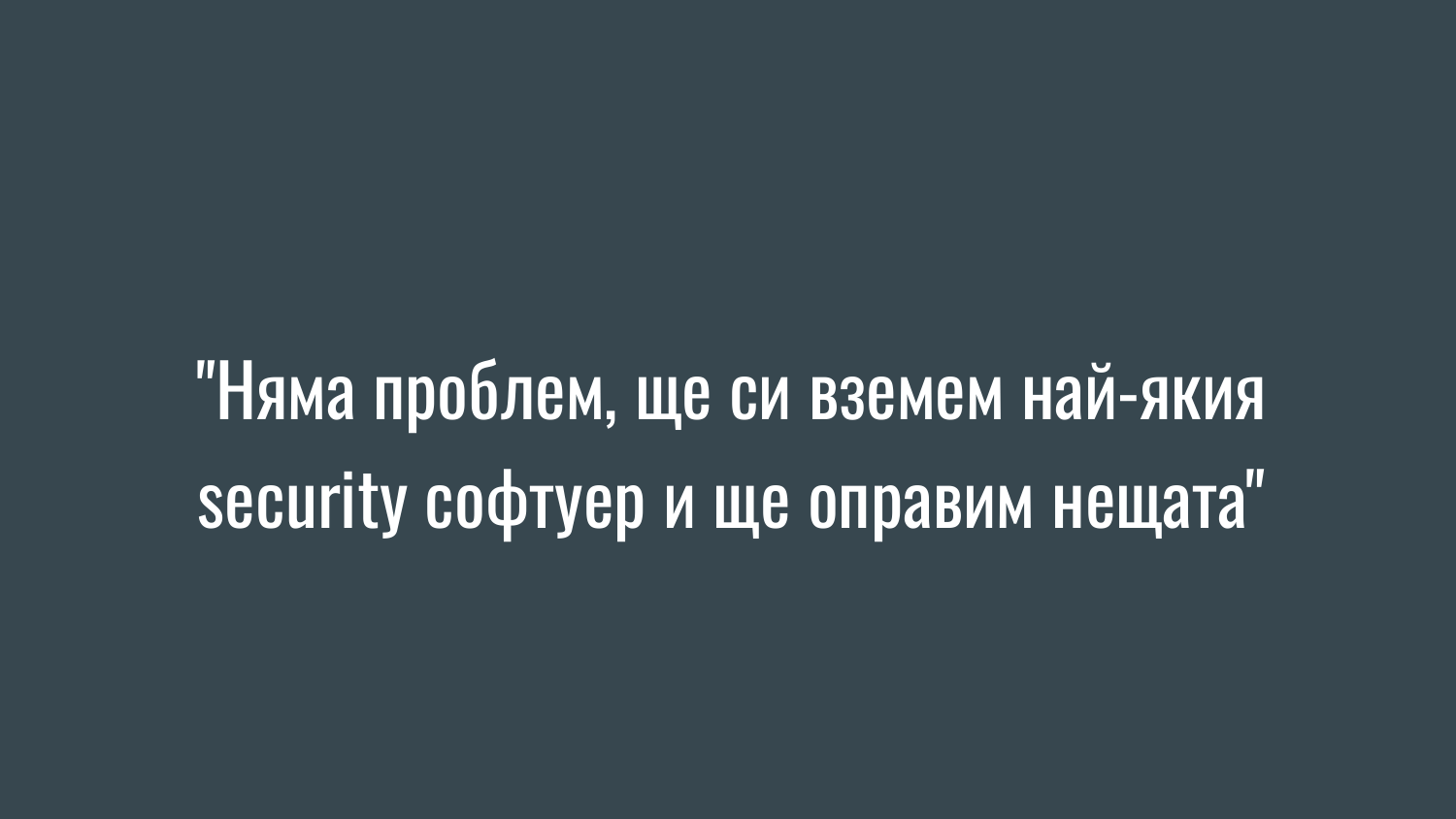

# "Няма проблем, ще си вземем най-якия security софтуер и ще оправим нещата"